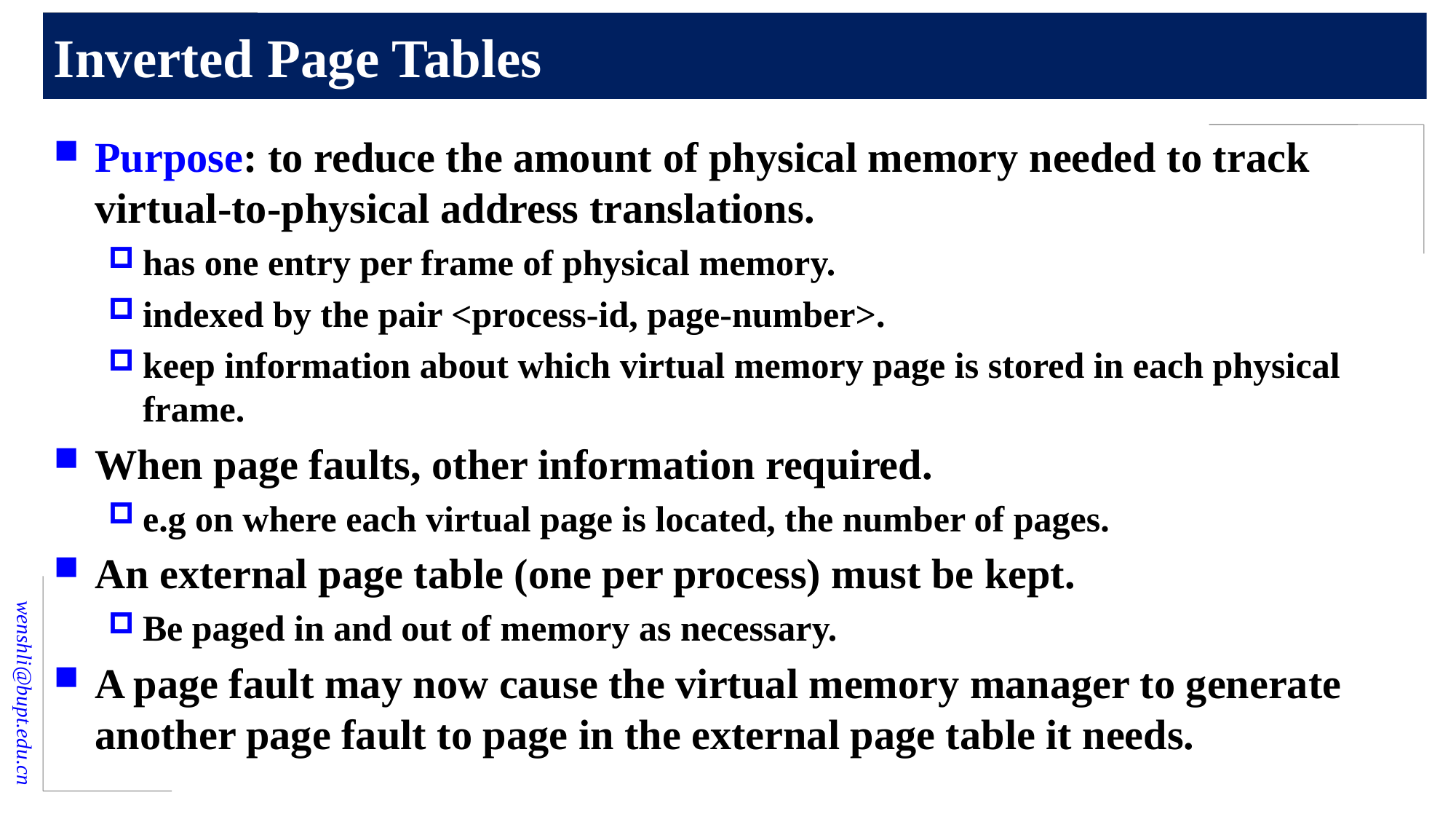

# Inverted Page Tables
Purpose: to reduce the amount of physical memory needed to track virtual-to-physical address translations.
has one entry per frame of physical memory.
indexed by the pair <process-id, page-number>.
keep information about which virtual memory page is stored in each physical frame.
When page faults, other information required.
e.g on where each virtual page is located, the number of pages.
An external page table (one per process) must be kept.
Be paged in and out of memory as necessary.
A page fault may now cause the virtual memory manager to generate another page fault to page in the external page table it needs.
83